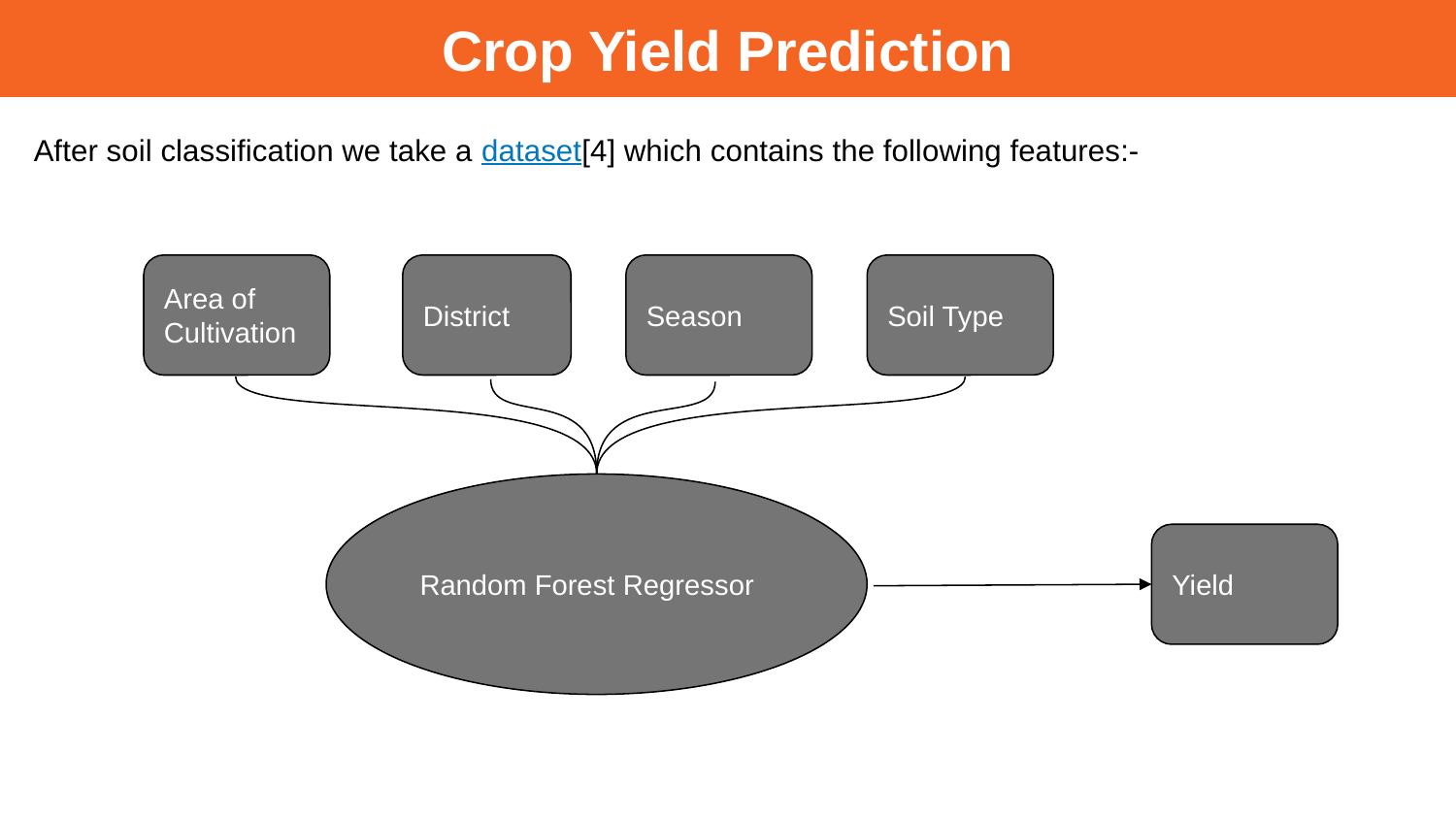

Crop Yield Prediction
After soil classification we take a dataset[4] which contains the following features:-
Area of Cultivation
District
Season
Soil Type
Random Forest Regressor
Yield